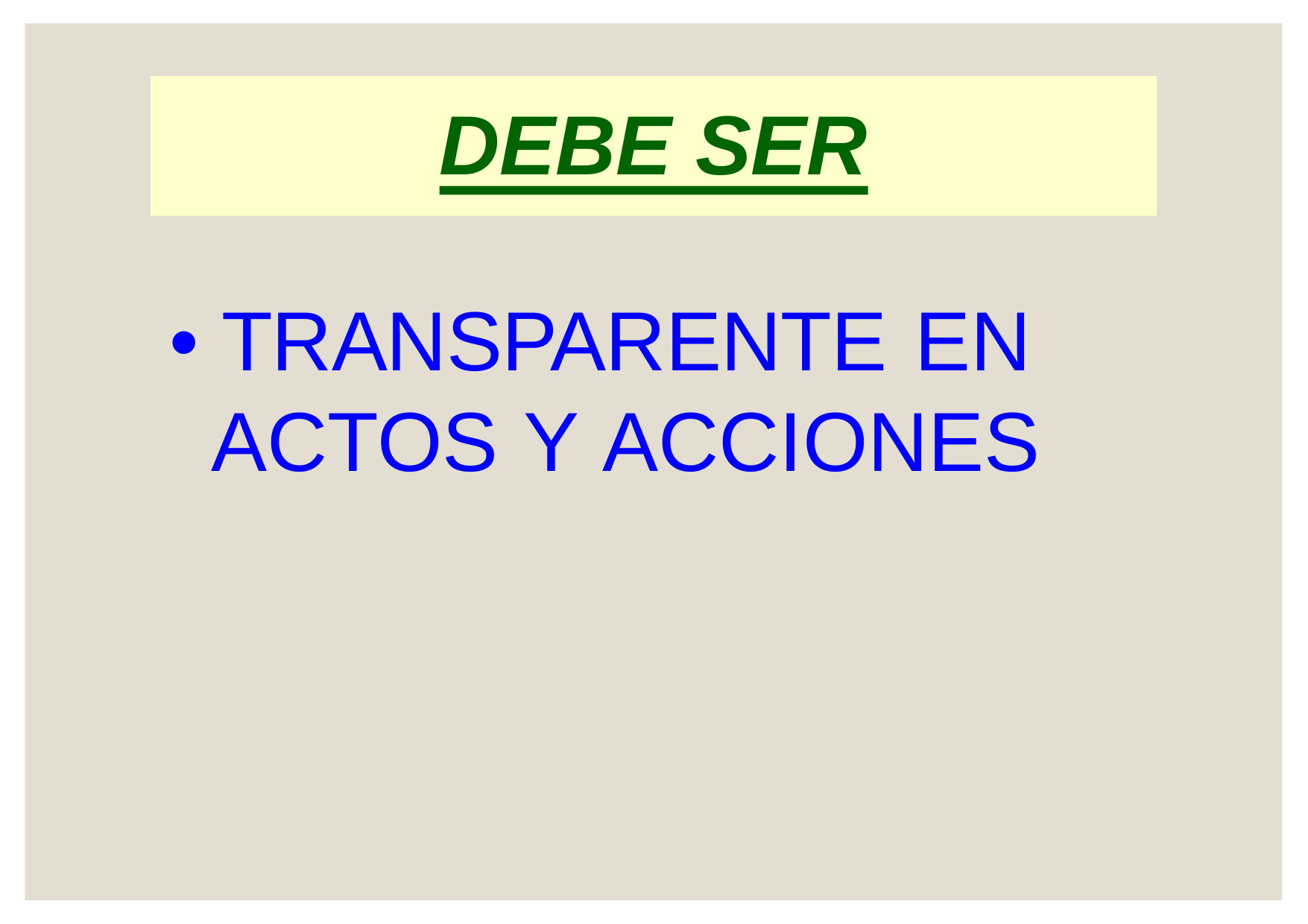

DEBE SER

• TRANSPARENTE
EN
ACTOS
Y
ACCIONES